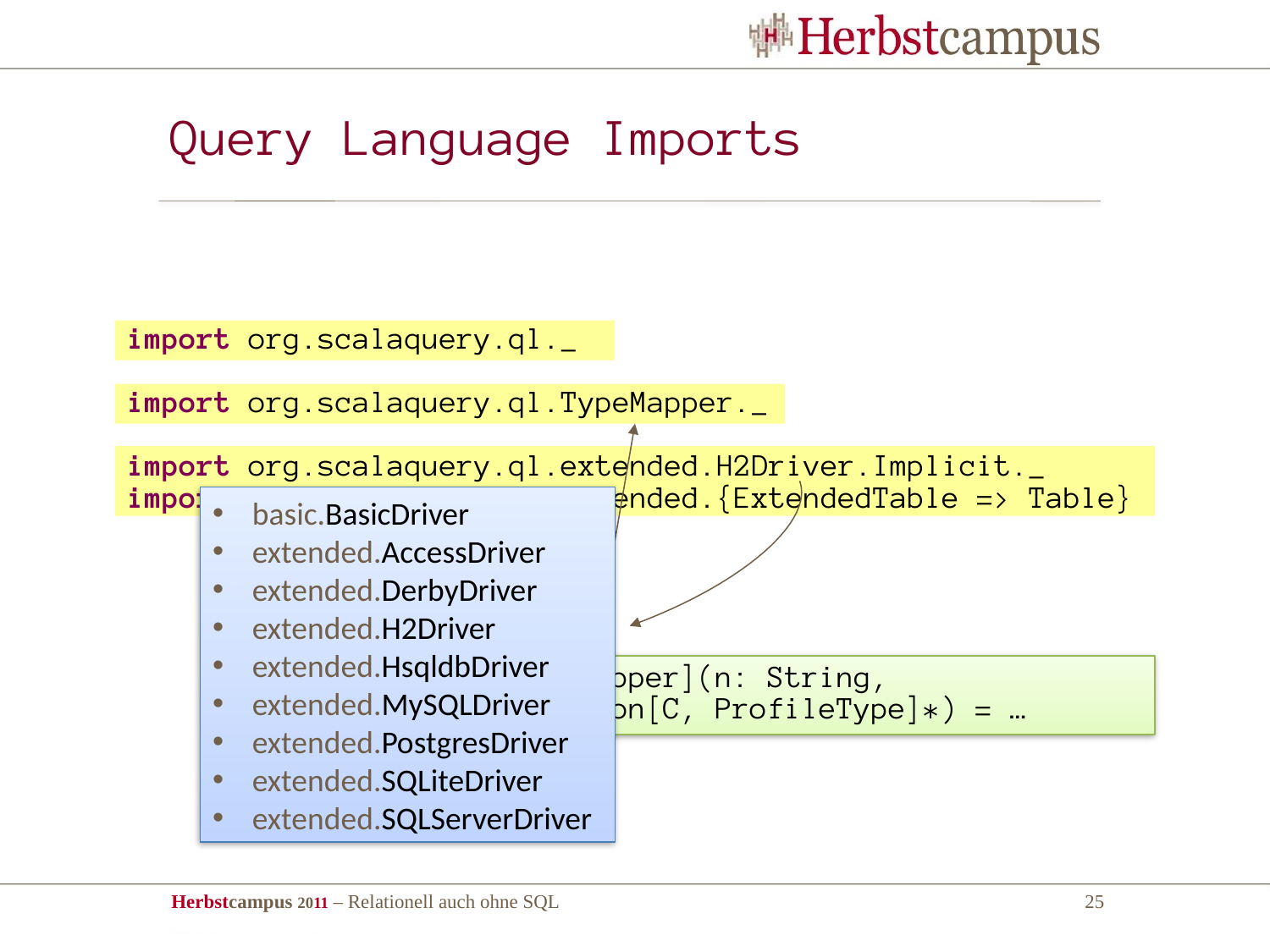

Query Language Imports

import org.scalaquery.ql._

import org.scalaquery.ql.TypeMapper._

import org.scalaquery.ql.extended.H2Driver.Implicit._
import org.scalaquery.ql.extended.{ExtendedTable => Table}

basic.BasicDriver
extended.AccessDriver
extended.DerbyDriver
extended.H2Driver
extended.HsqldbDriver
extended.MySQLDriver
extended.PostgresDriver
extended.SQLiteDriver
extended.SQLServerDriver
def column[C : TypeMapper](n: String,
  options: ColumnOption[C, ProfileType]*) = …